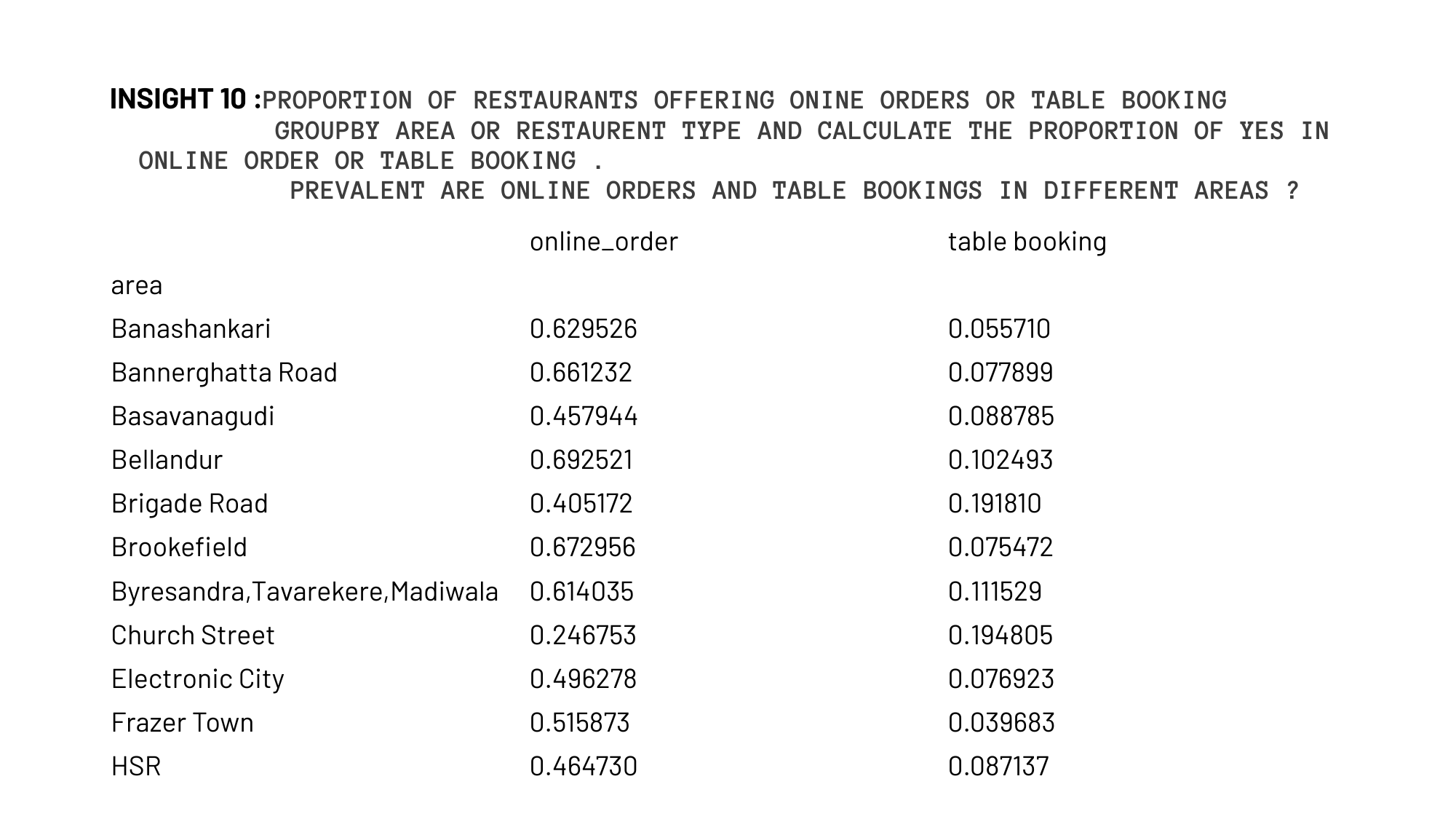

# INSIGHT 10 :PROPORTION OF RESTAURANTS OFFERING ONINE ORDERS OR TABLE BOOKING
           GROUPBY AREA OR RESTAURENT TYPE AND CALCULATE THE PROPORTION OF YES IN   ONLINE ORDER OR TABLE BOOKING .
            PREVALENT ARE ONLINE ORDERS AND TABLE BOOKINGS IN DIFFERENT AREAS ?

|  | online\_order | table booking |
| --- | --- | --- |
| area |  |  |
| Banashankari | 0.629526 | 0.055710 |
| Bannerghatta Road | 0.661232 | 0.077899 |
| Basavanagudi | 0.457944 | 0.088785 |
| Bellandur | 0.692521 | 0.102493 |
| Brigade Road | 0.405172 | 0.191810 |
| Brookefield | 0.672956 | 0.075472 |
| Byresandra,Tavarekere,Madiwala | 0.614035 | 0.111529 |
| Church Street | 0.246753 | 0.194805 |
| Electronic City | 0.496278 | 0.076923 |
| Frazer Town | 0.515873 | 0.039683 |
| HSR | 0.464730 | 0.087137 |